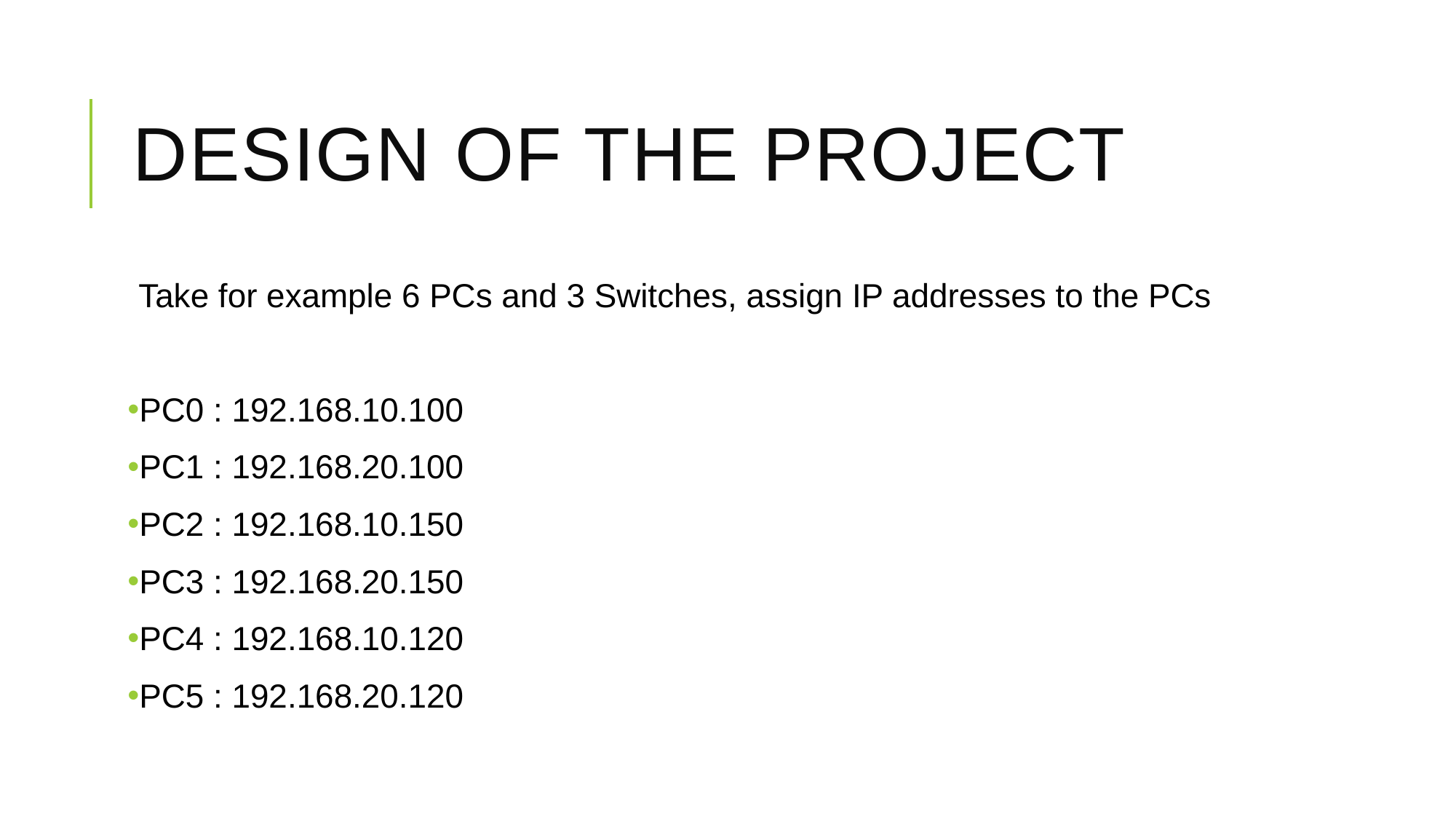

# Design of the Project
Take for example 6 PCs and 3 Switches, assign IP addresses to the PCs

PC0 : 192.168.10.100
PC1 : 192.168.20.100
PC2 : 192.168.10.150
PC3 : 192.168.20.150
PC4 : 192.168.10.120
PC5 : 192.168.20.120